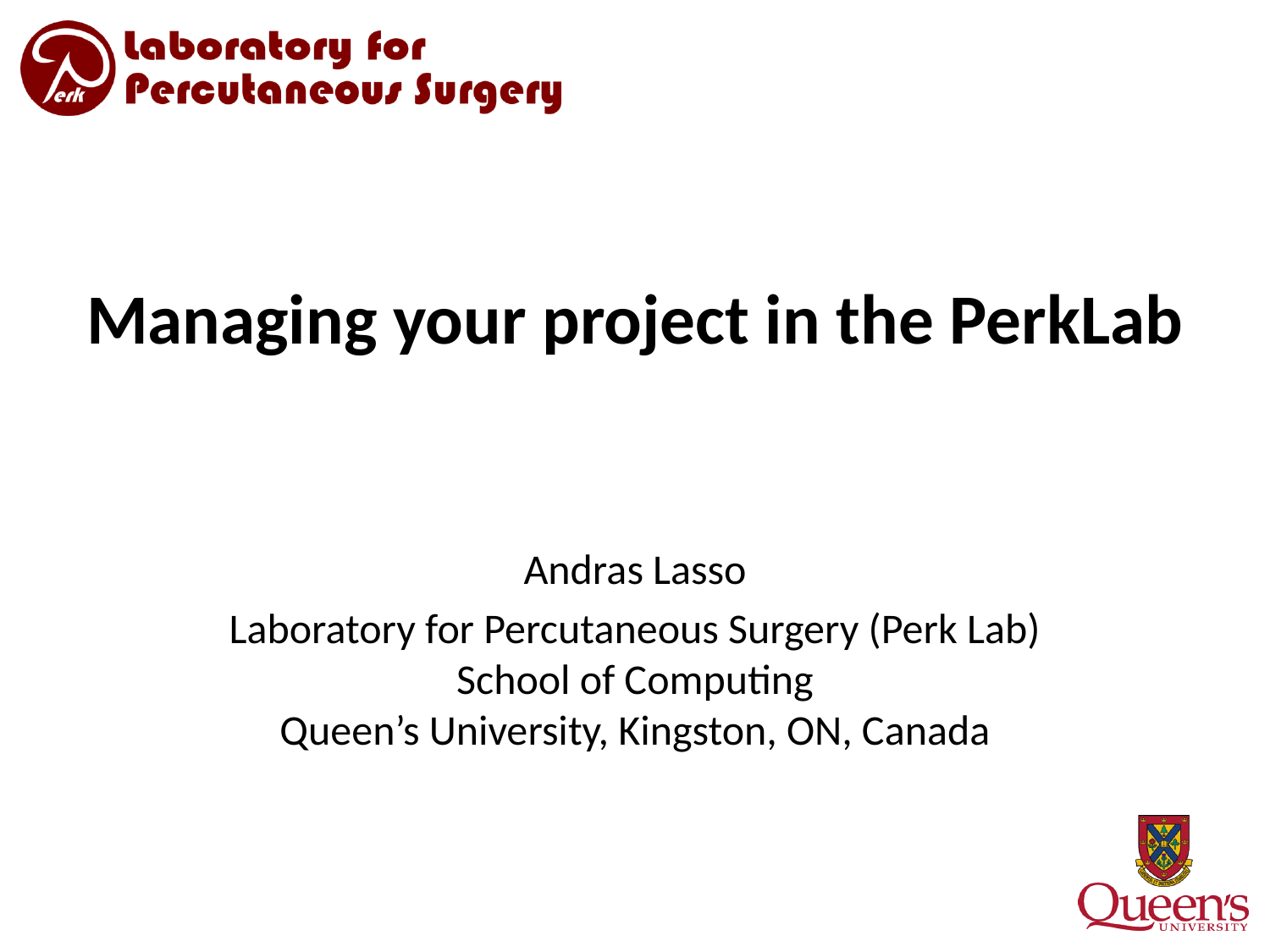

# Managing your project in the PerkLab
Andras Lasso
Laboratory for Percutaneous Surgery (Perk Lab)
School of Computing
Queen’s University, Kingston, ON, Canada